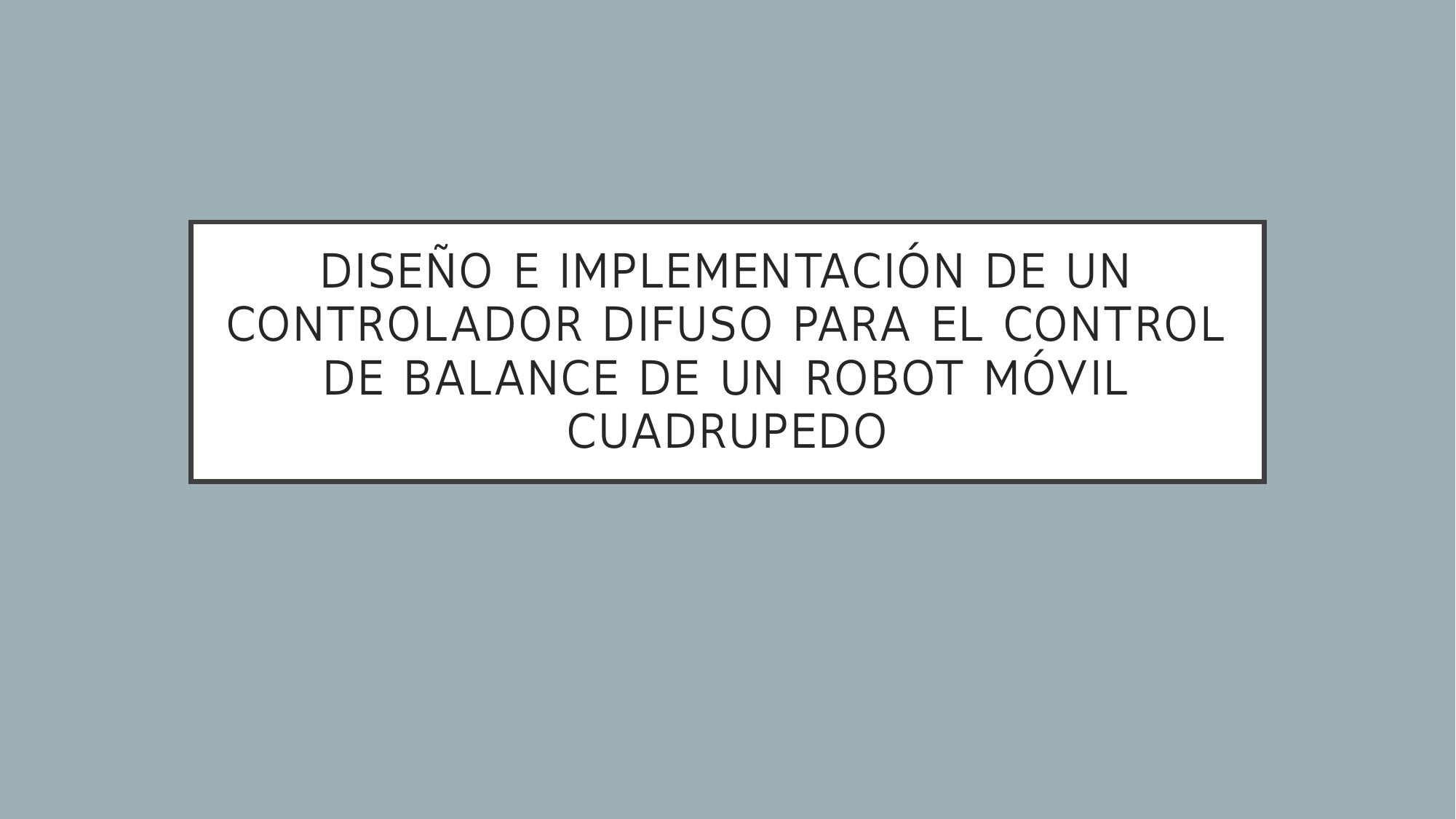

# Diseño e implementación de un controlador difuso para el control de balance de un robot móvil cuadrupedo